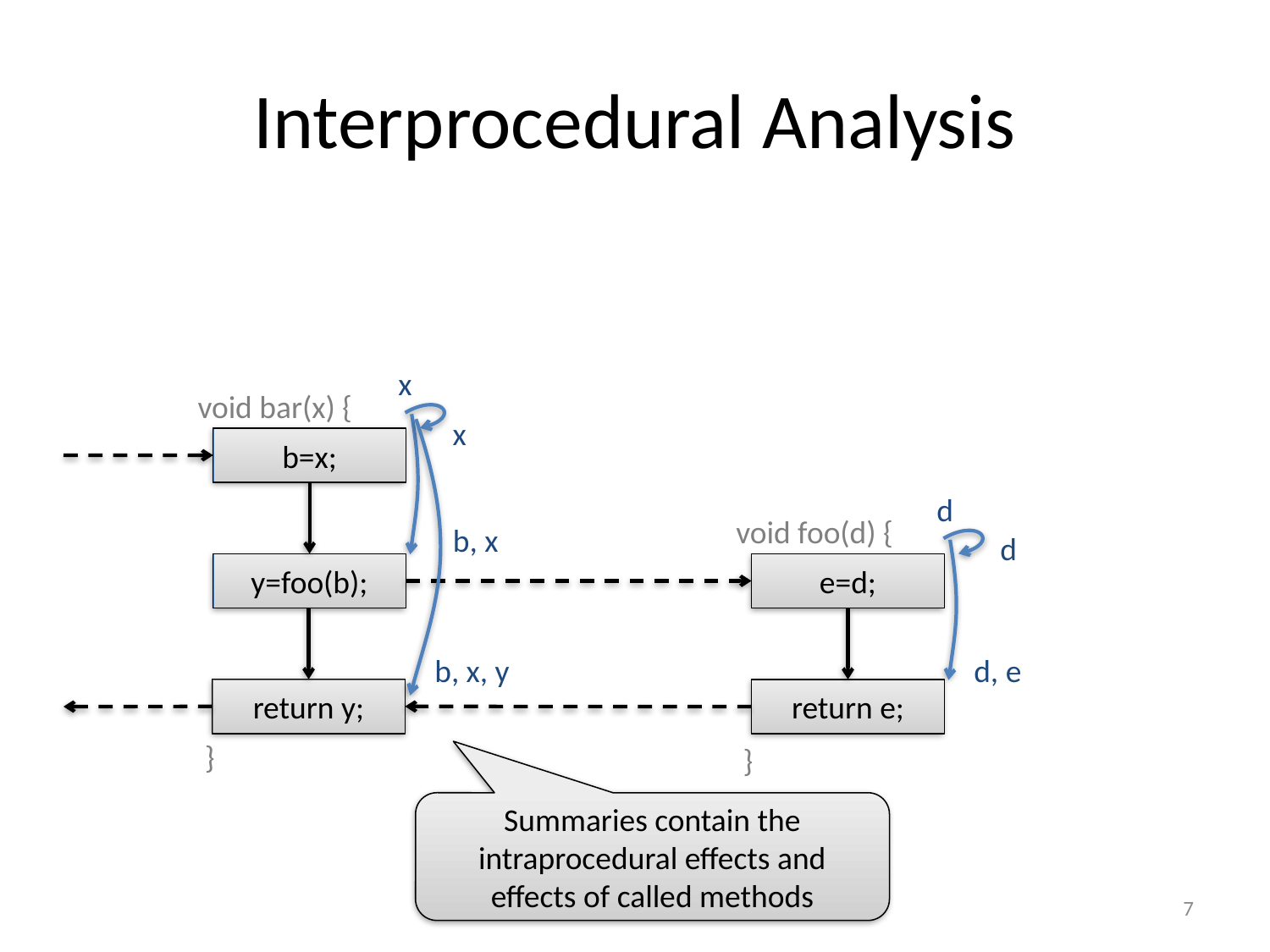

# Interprocedural Analysis
x
void bar(x) {

x

b=x;
d
void foo(d) {
b, x
d

y=foo(b);
e=d;
b, x, y
d, e
return y;
return e;
}
}
Summaries contain the intraprocedural effects and effects of called methods
7